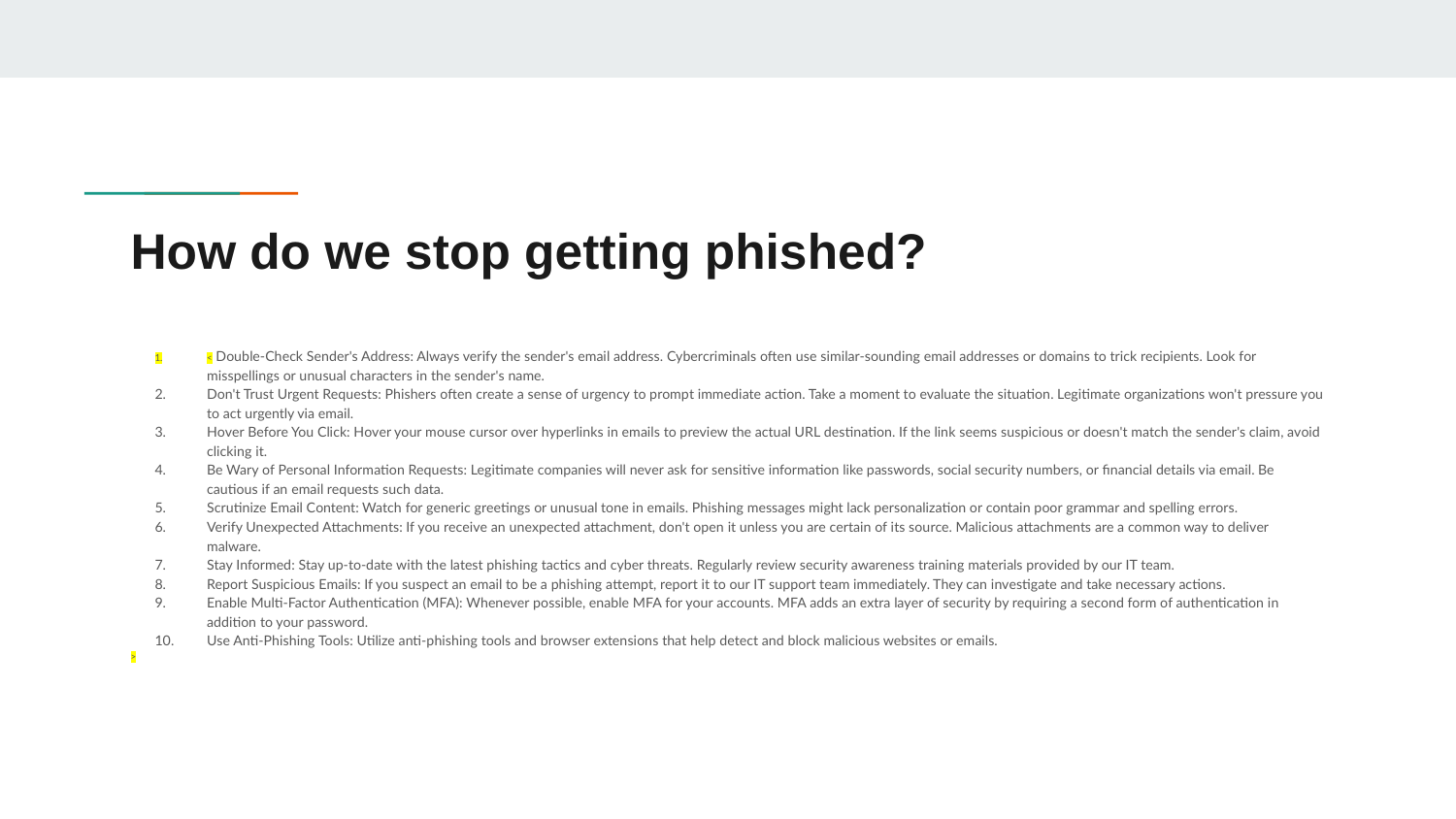

# How do we stop getting phished?
< Double-Check Sender's Address: Always verify the sender's email address. Cybercriminals often use similar-sounding email addresses or domains to trick recipients. Look for misspellings or unusual characters in the sender's name.
Don't Trust Urgent Requests: Phishers often create a sense of urgency to prompt immediate action. Take a moment to evaluate the situation. Legitimate organizations won't pressure you to act urgently via email.
Hover Before You Click: Hover your mouse cursor over hyperlinks in emails to preview the actual URL destination. If the link seems suspicious or doesn't match the sender's claim, avoid clicking it.
Be Wary of Personal Information Requests: Legitimate companies will never ask for sensitive information like passwords, social security numbers, or financial details via email. Be cautious if an email requests such data.
Scrutinize Email Content: Watch for generic greetings or unusual tone in emails. Phishing messages might lack personalization or contain poor grammar and spelling errors.
Verify Unexpected Attachments: If you receive an unexpected attachment, don't open it unless you are certain of its source. Malicious attachments are a common way to deliver malware.
Stay Informed: Stay up-to-date with the latest phishing tactics and cyber threats. Regularly review security awareness training materials provided by our IT team.
Report Suspicious Emails: If you suspect an email to be a phishing attempt, report it to our IT support team immediately. They can investigate and take necessary actions.
Enable Multi-Factor Authentication (MFA): Whenever possible, enable MFA for your accounts. MFA adds an extra layer of security by requiring a second form of authentication in addition to your password.
Use Anti-Phishing Tools: Utilize anti-phishing tools and browser extensions that help detect and block malicious websites or emails.
>